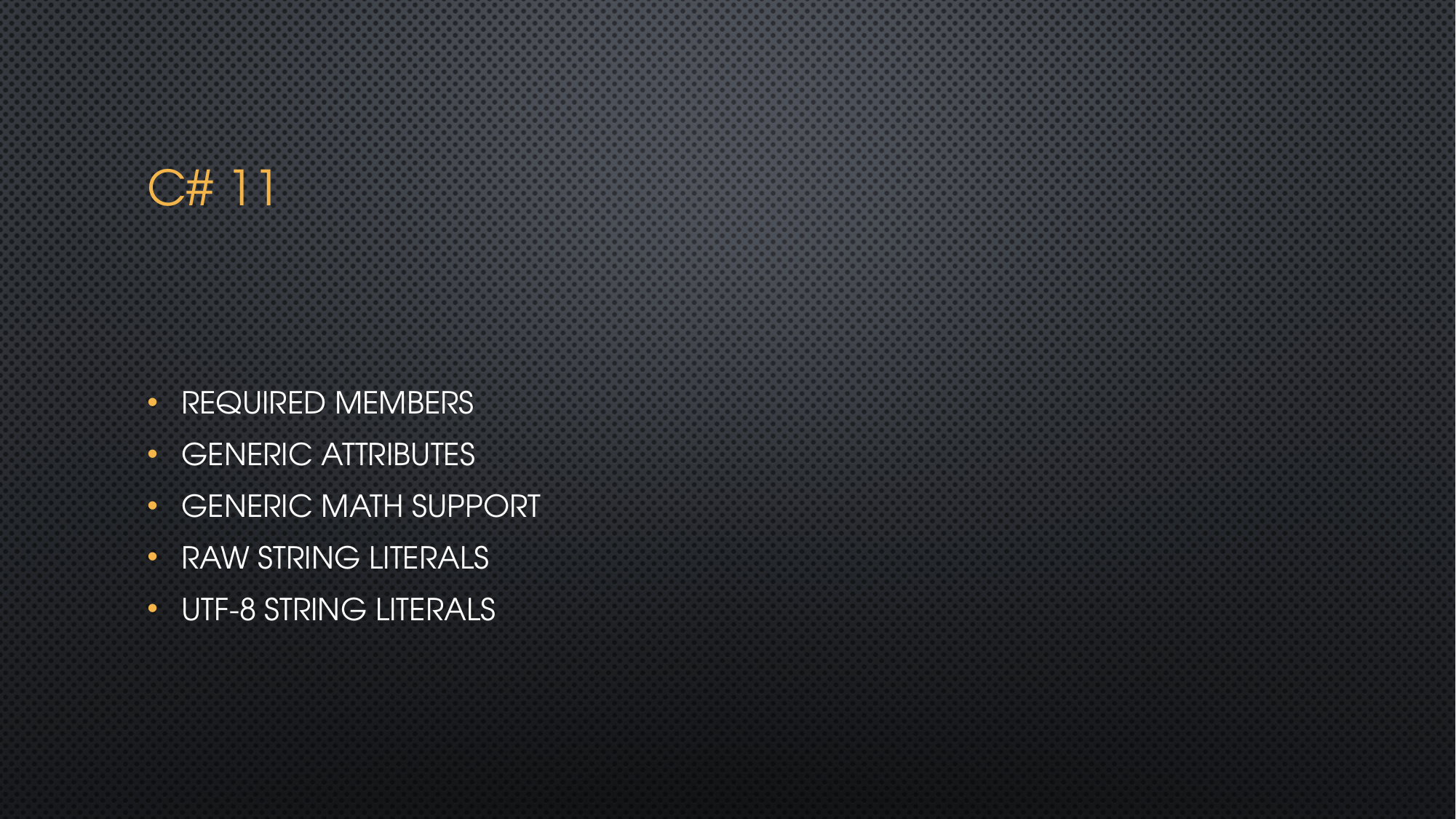

# C# 11
Required Members
Generic Attributes
Generic Math Support
Raw String Literals
UTF-8 string literals